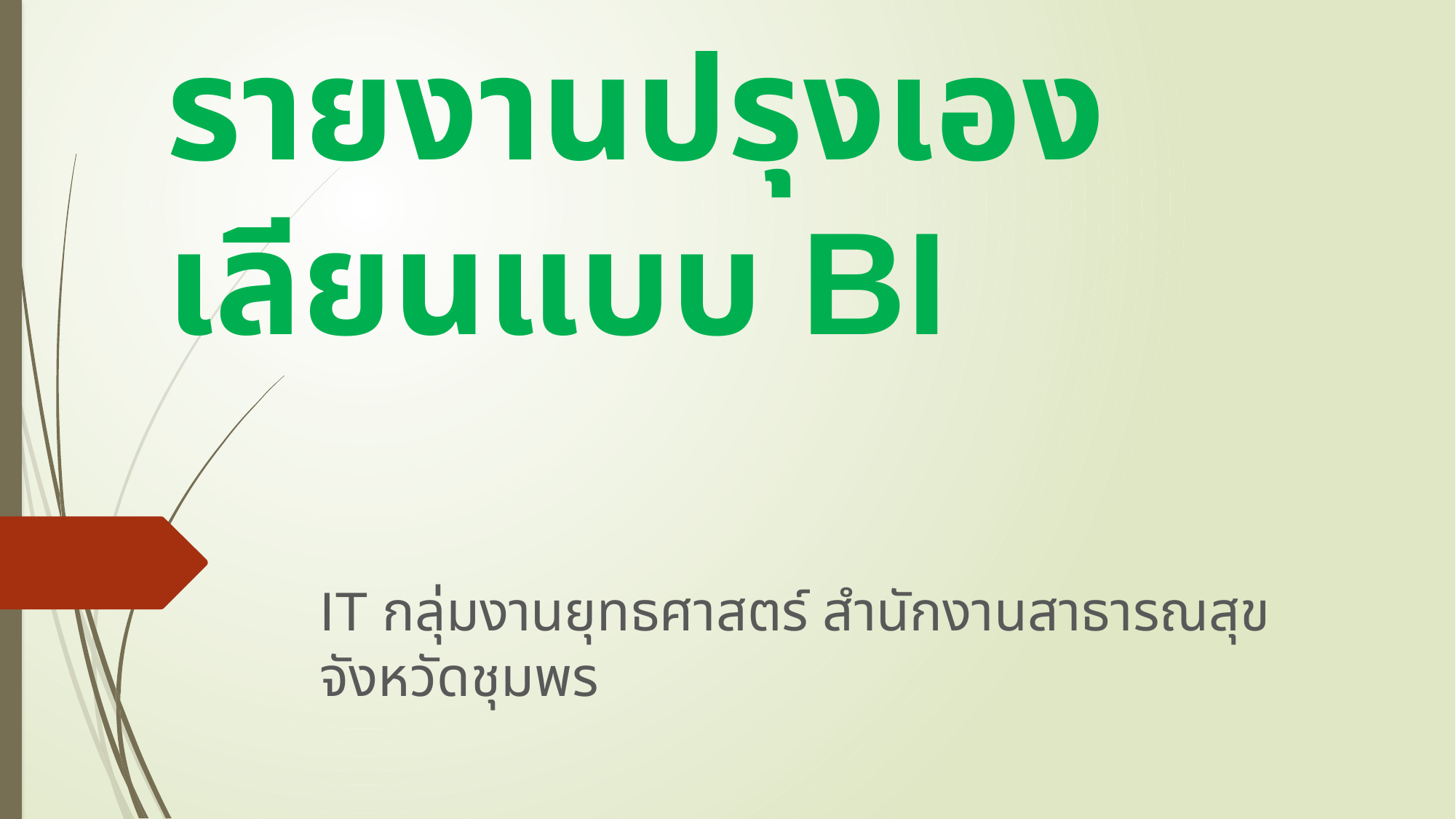

รายงานปรุงเองเลียนแบบ BI
IT กลุ่มงานยุทธศาสตร์ สำนักงานสาธารณสุขจังหวัดชุมพร